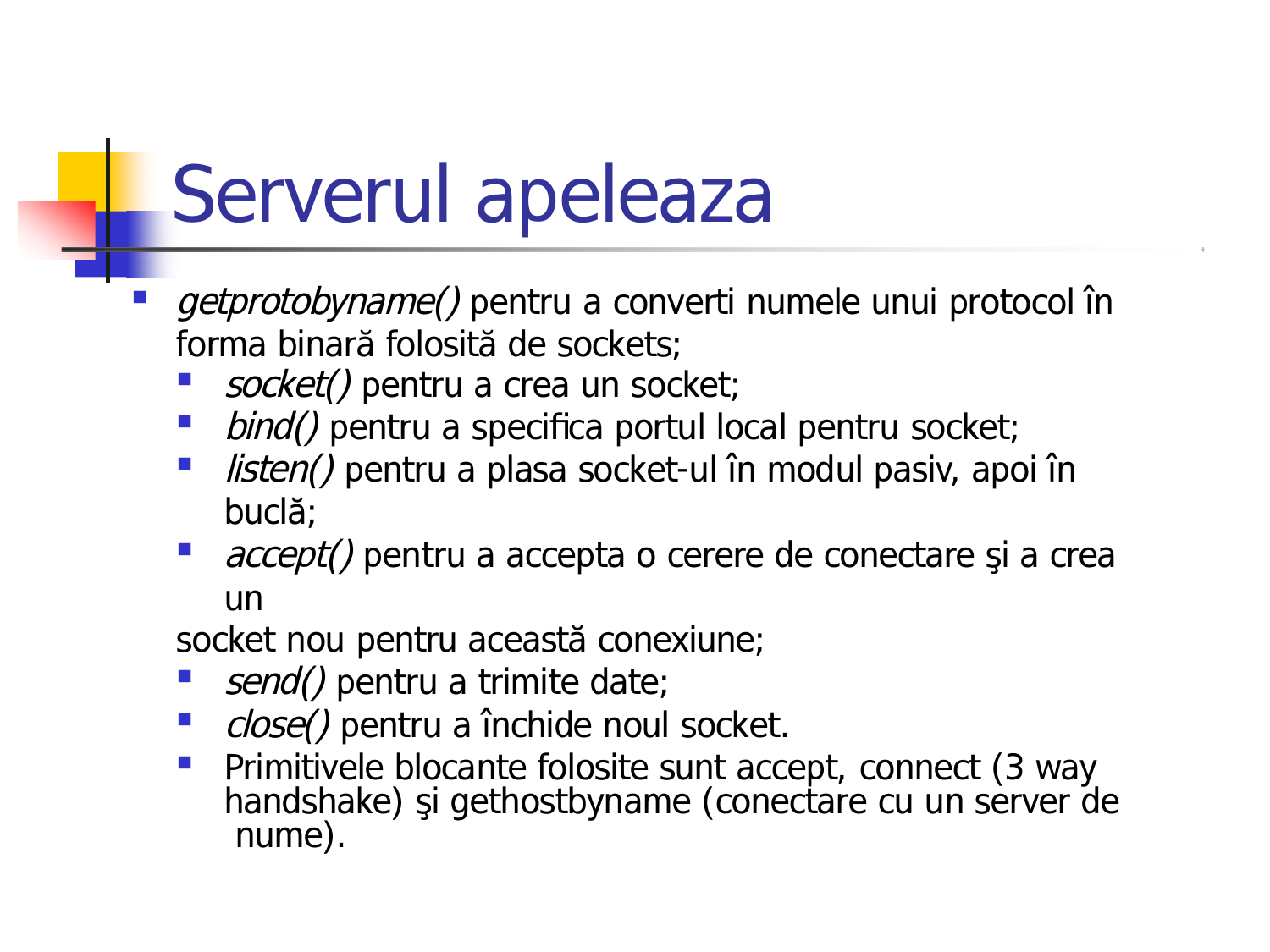

# Serverul apeleaza

getprotobyname() pentru a converti numele unui protocol în  forma binară folosită de sockets;
socket() pentru a crea un socket;
bind() pentru a specifica portul local pentru socket;
listen() pentru a plasa socket-ul în modul pasiv, apoi în buclă;
accept() pentru a accepta o cerere de conectare şi a crea un
socket nou pentru această conexiune;
send() pentru a trimite date;
close() pentru a închide noul socket.
Primitivele blocante folosite sunt accept, connect (3 way  handshake) şi gethostbyname (conectare cu un server de  nume).